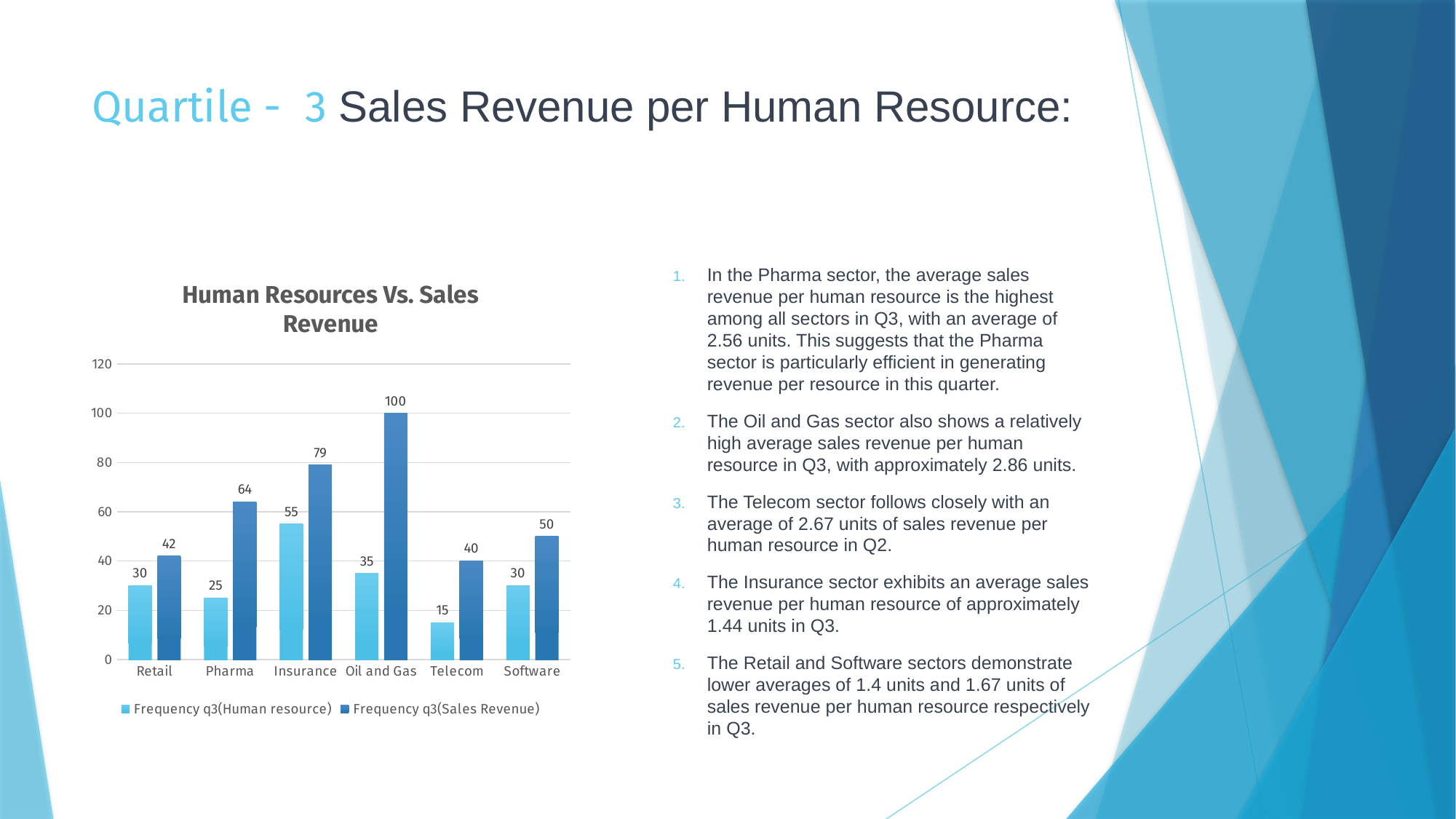

# Quartile -  3 Sales Revenue per Human Resource:

### Chart: Human Resources Vs. Sales Revenue

| Category | Frequency | Frequency |
|---|---|---|
| Retail | 30.0 | 42.0 |
| Pharma | 25.0 | 64.0 |
| Insurance | 55.0 | 79.0 |
| Oil and Gas | 35.0 | 100.0 |
| Telecom | 15.0 | 40.0 |
| Software | 30.0 | 50.0 |
In the Pharma sector, the average sales revenue per human resource is the highest among all sectors in Q3, with an average of 2.56 units. This suggests that the Pharma sector is particularly efficient in generating revenue per resource in this quarter.
The Oil and Gas sector also shows a relatively high average sales revenue per human resource in Q3, with approximately 2.86 units.
The Telecom sector follows closely with an average of 2.67 units of sales revenue per human resource in Q2.
The Insurance sector exhibits an average sales revenue per human resource of approximately 1.44 units in Q3.
The Retail and Software sectors demonstrate lower averages of 1.4 units and 1.67 units of sales revenue per human resource respectively in Q3.